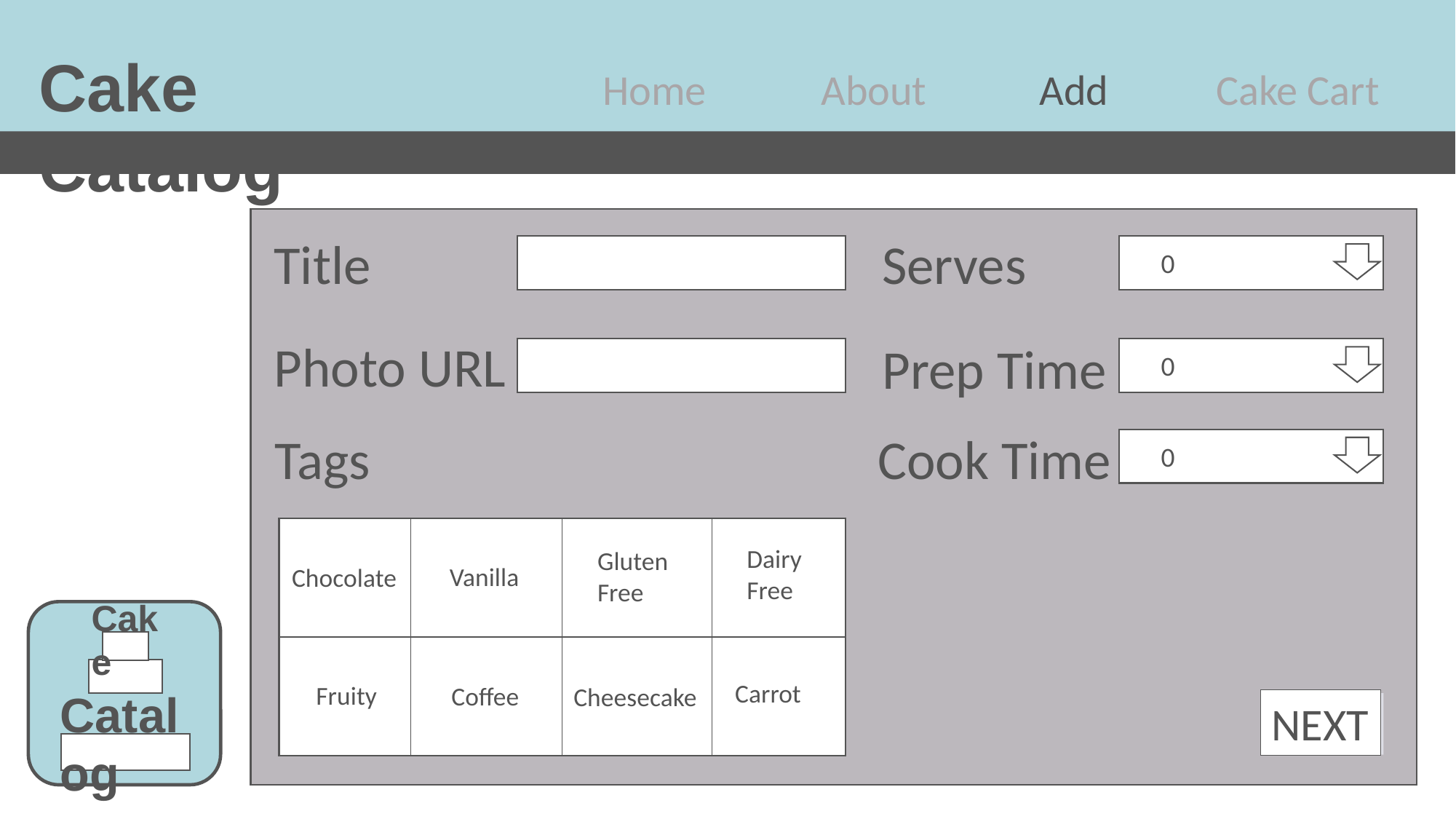

Cake Catalog
Home		About		Add	       Cake Cart

Title
Serves

0

Photo URL
Prep Time

0

Cook Time
Tags

0

Dairy
Free
Gluten
Free
Vanilla
Chocolate
Cake

Catalog
Carrot
Fruity
Coffee
Cheesecake
NEXT